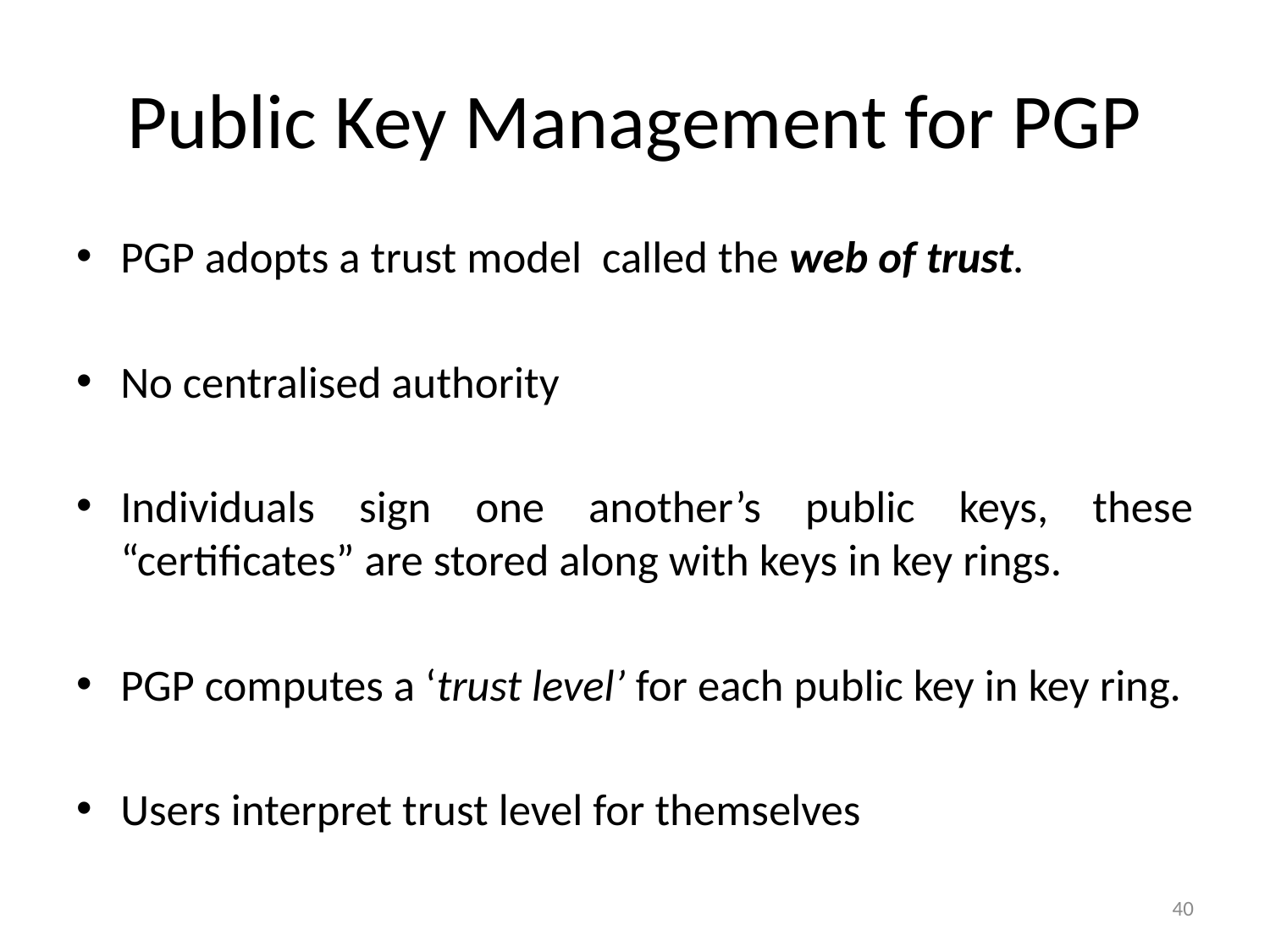

# Public Key Management for PGP
PGP adopts a trust model  called the web of trust.

No centralised authority

Individuals sign one another’s public keys, these “certificates” are stored along with keys in key rings.

PGP computes a ‘trust level’ for each public key in key ring.

Users interpret trust level for themselves

40